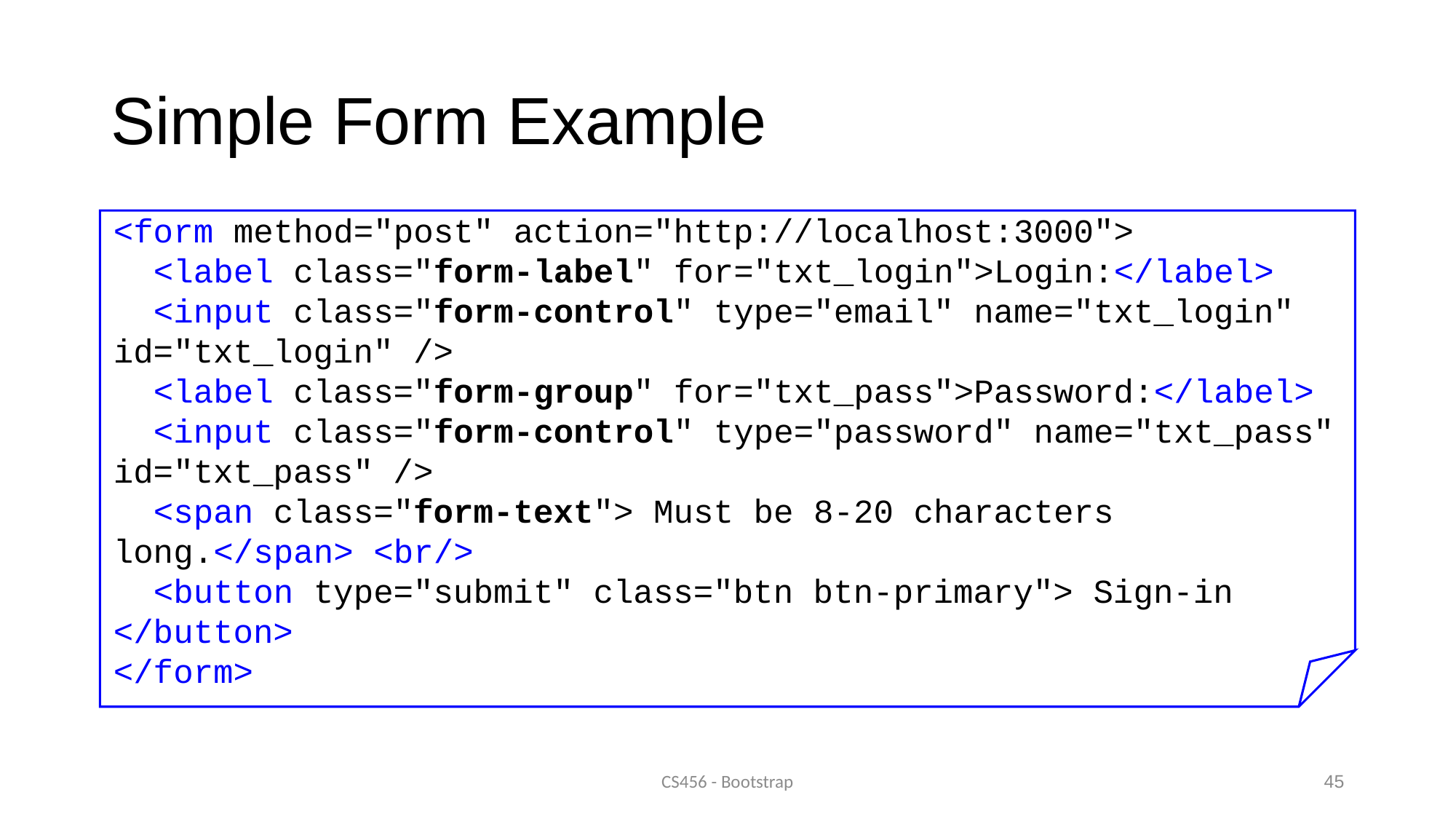

# Simple Form Example
<form method="post" action="http://localhost:3000">
  <label class="form-label" for="txt_login">Login:</label>
  <input class="form-control" type="email" name="txt_login" id="txt_login" />
  <label class="form-group" for="txt_pass">Password:</label>
  <input class="form-control" type="password" name="txt_pass" id="txt_pass" />
  <span class="form-text"> Must be 8-20 characters long.</span> <br/>
  <button type="submit" class="btn btn-primary"> Sign-in </button>
</form>

CS456 - Bootstrap
45